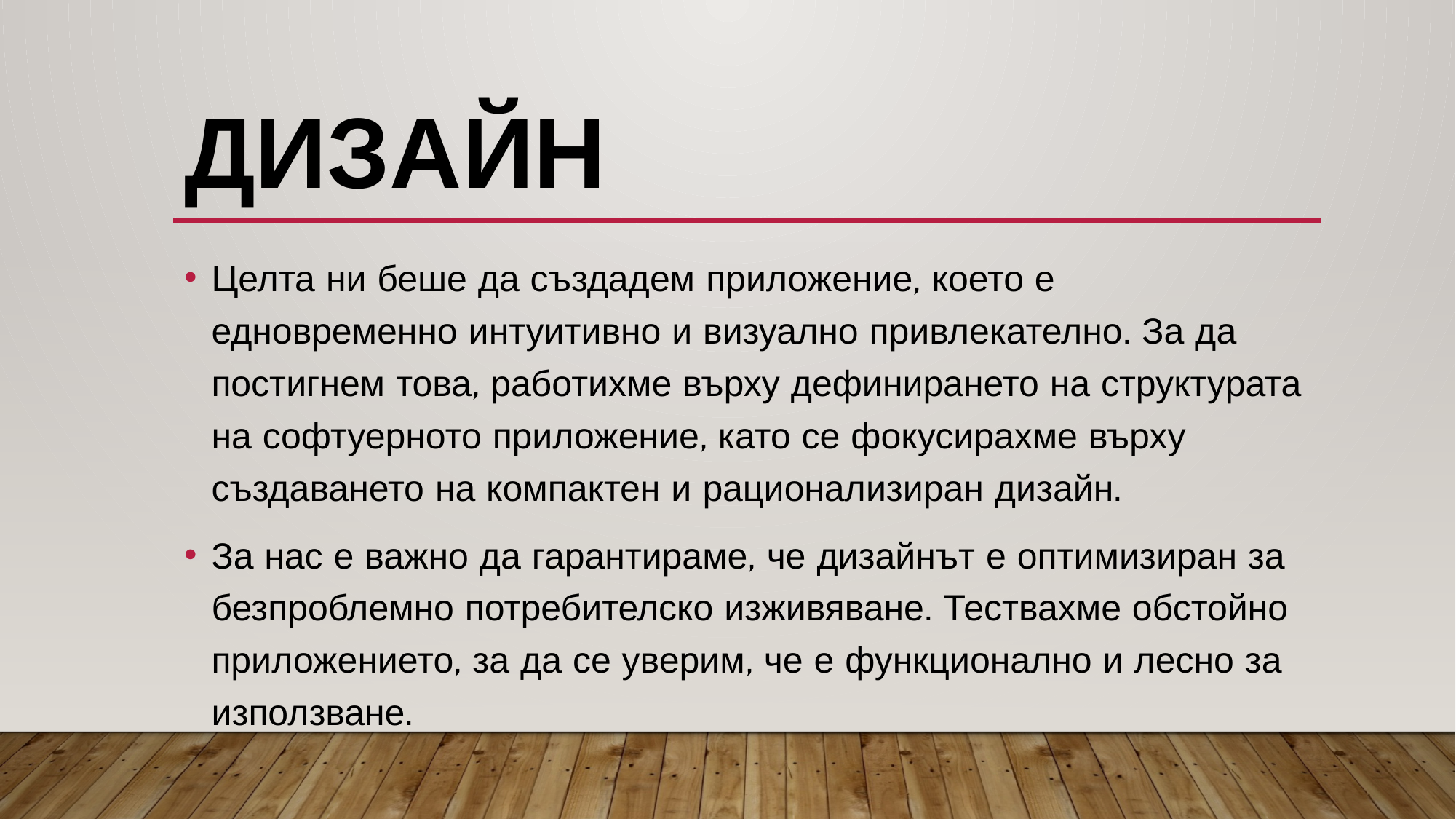

# Дизайн
Целта ни беше да създадем приложение, което е едновременно интуитивно и визуално привлекателно. За да постигнем това, работихме върху дефинирането на структурата на софтуерното приложение, като се фокусирахме върху създаването на компактен и рационализиран дизайн.
За нас е важно да гарантираме, че дизайнът е оптимизиран за безпроблемно потребителско изживяване. Тествахме обстойно приложението, за да се уверим, че е функционално и лесно за използване.